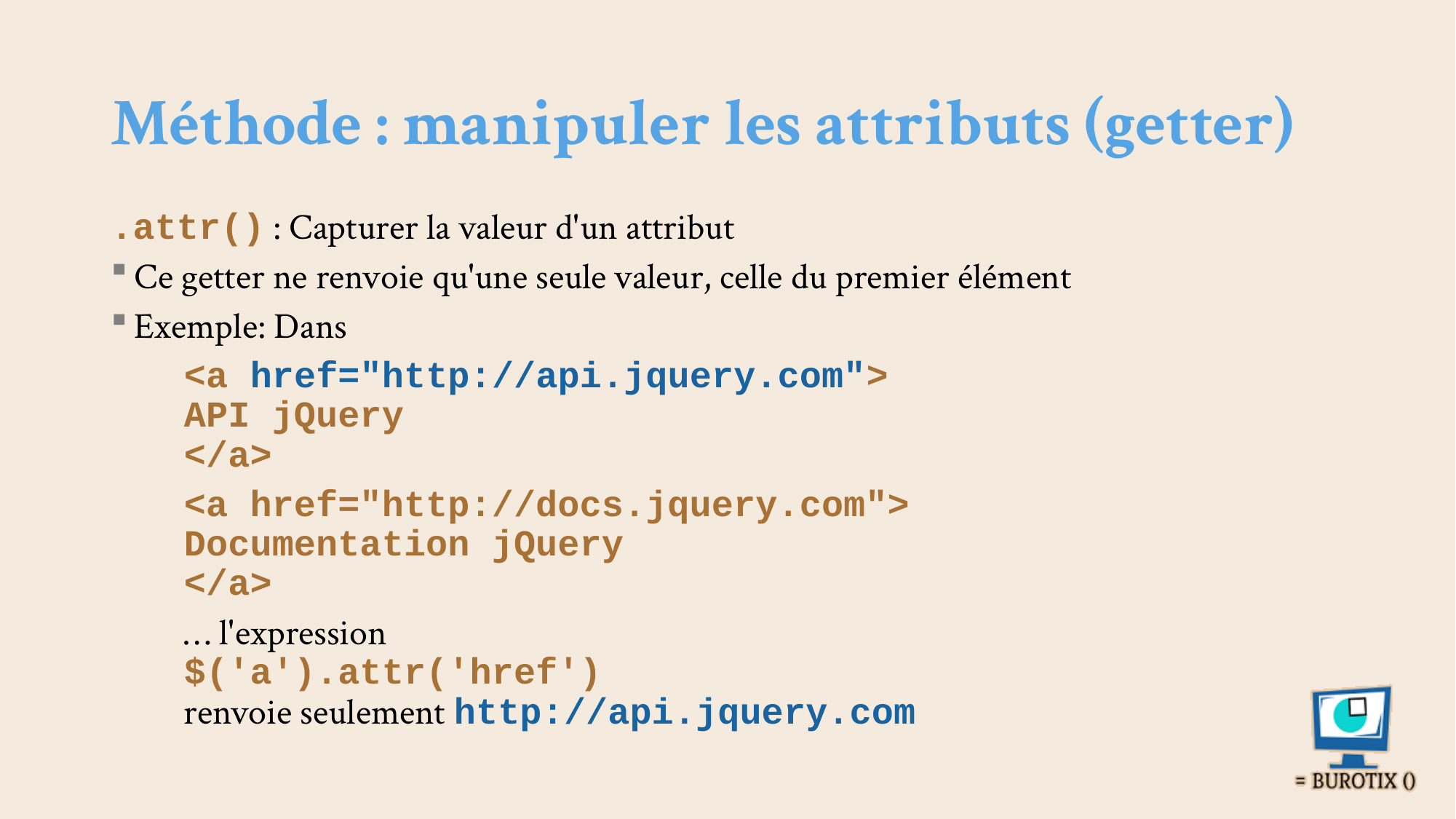

# Méthode : manipuler les attributs (getter)
.attr() : Capturer la valeur d'un attribut
Ce getter ne renvoie qu'une seule valeur, celle du premier élément
Exemple: Dans
	<a href="http://api.jquery.com">
		API jQuery
	</a>
	<a href="http://docs.jquery.com">
		Documentation jQuery
	</a>
	… l'expression
	$('a').attr('href')
	renvoie seulement http://api.jquery.com